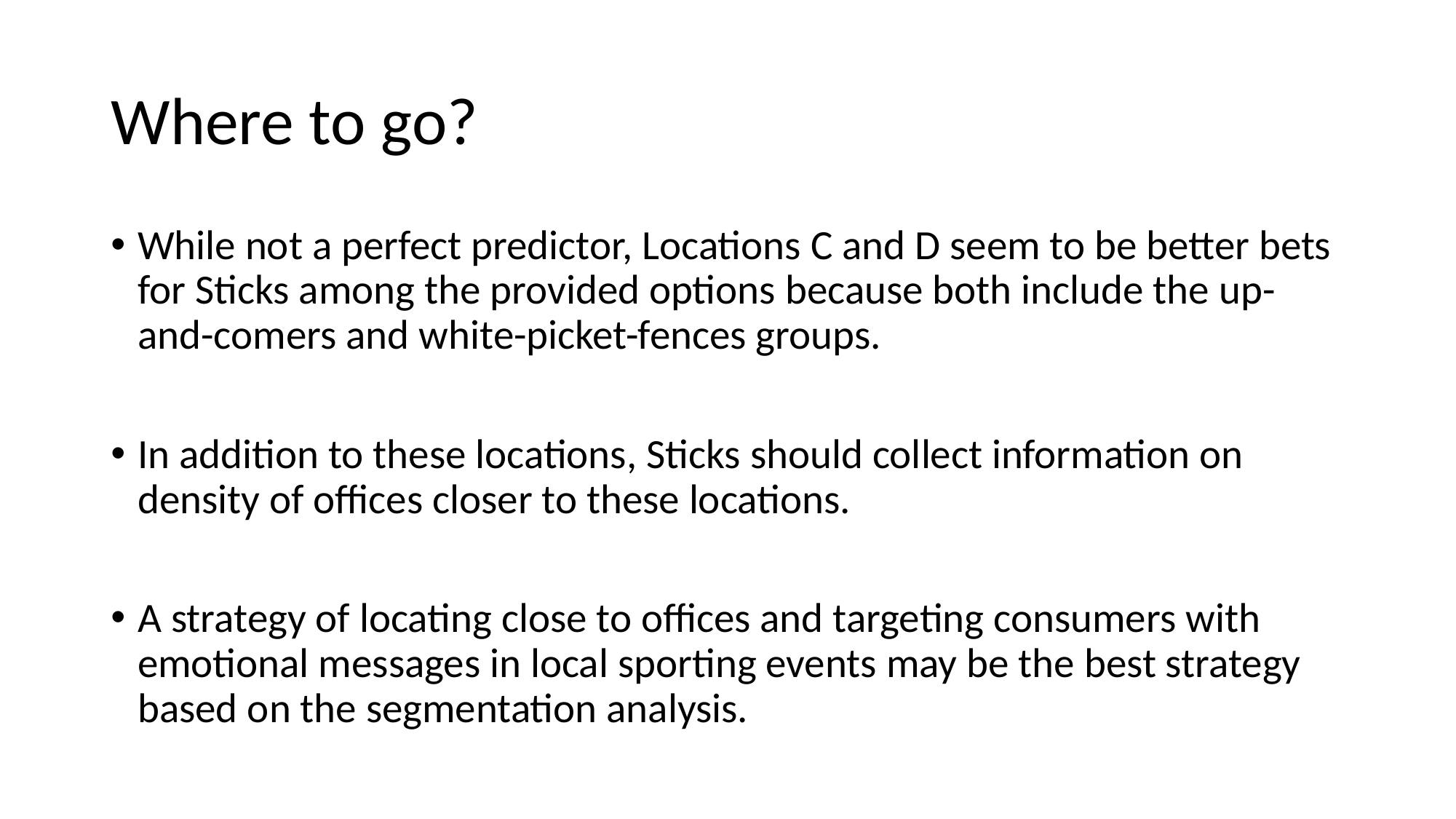

# Where to go?
While not a perfect predictor, Locations C and D seem to be better bets for Sticks among the provided options because both include the up-and-comers and white-picket-fences groups.

In addition to these locations, Sticks should collect information on density of offices closer to these locations.

A strategy of locating close to offices and targeting consumers with emotional messages in local sporting events may be the best strategy based on the segmentation analysis.